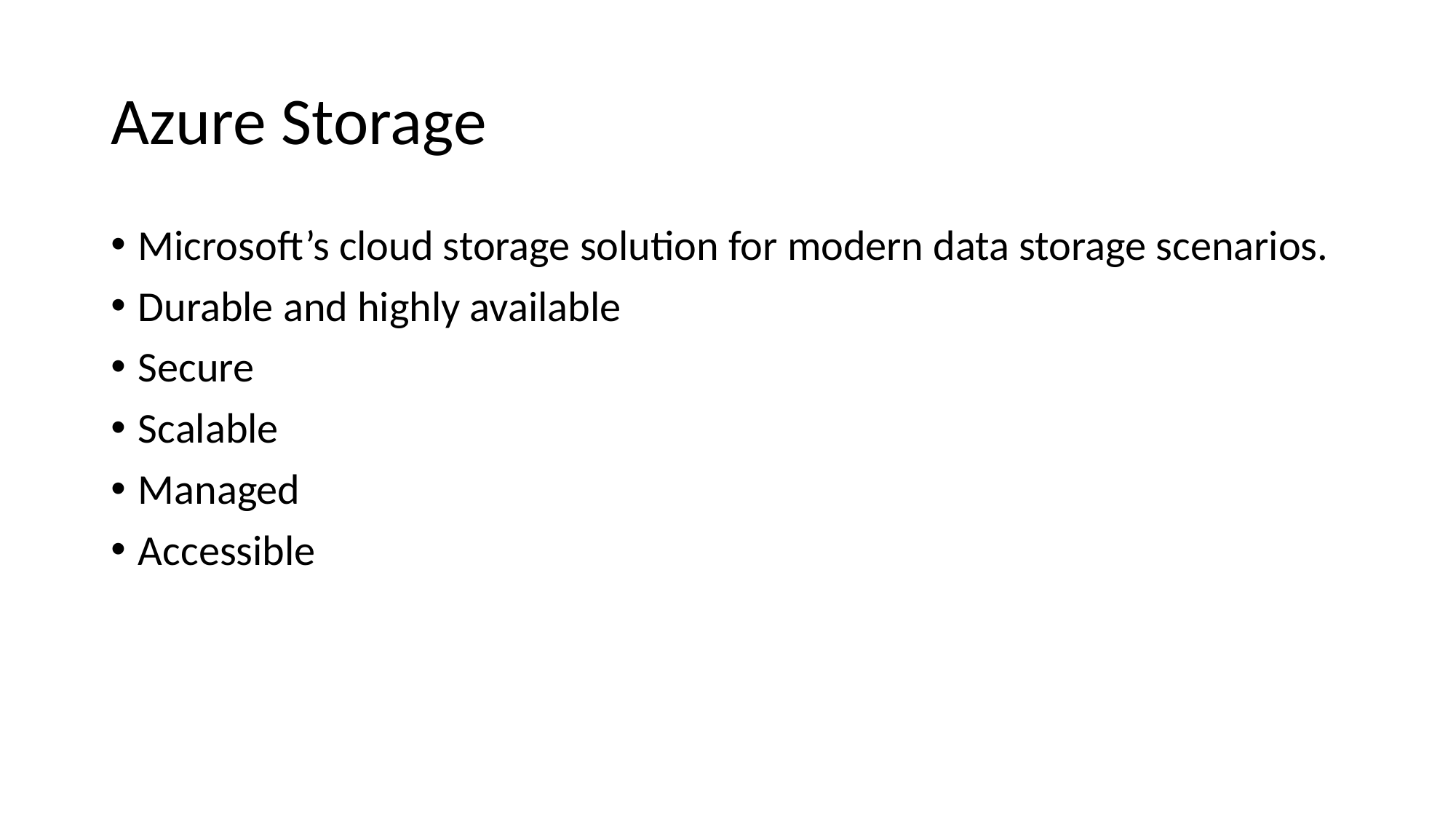

# Azure Storage
Microsoft’s cloud storage solution for modern data storage scenarios.
Durable and highly available
Secure
Scalable
Managed
Accessible